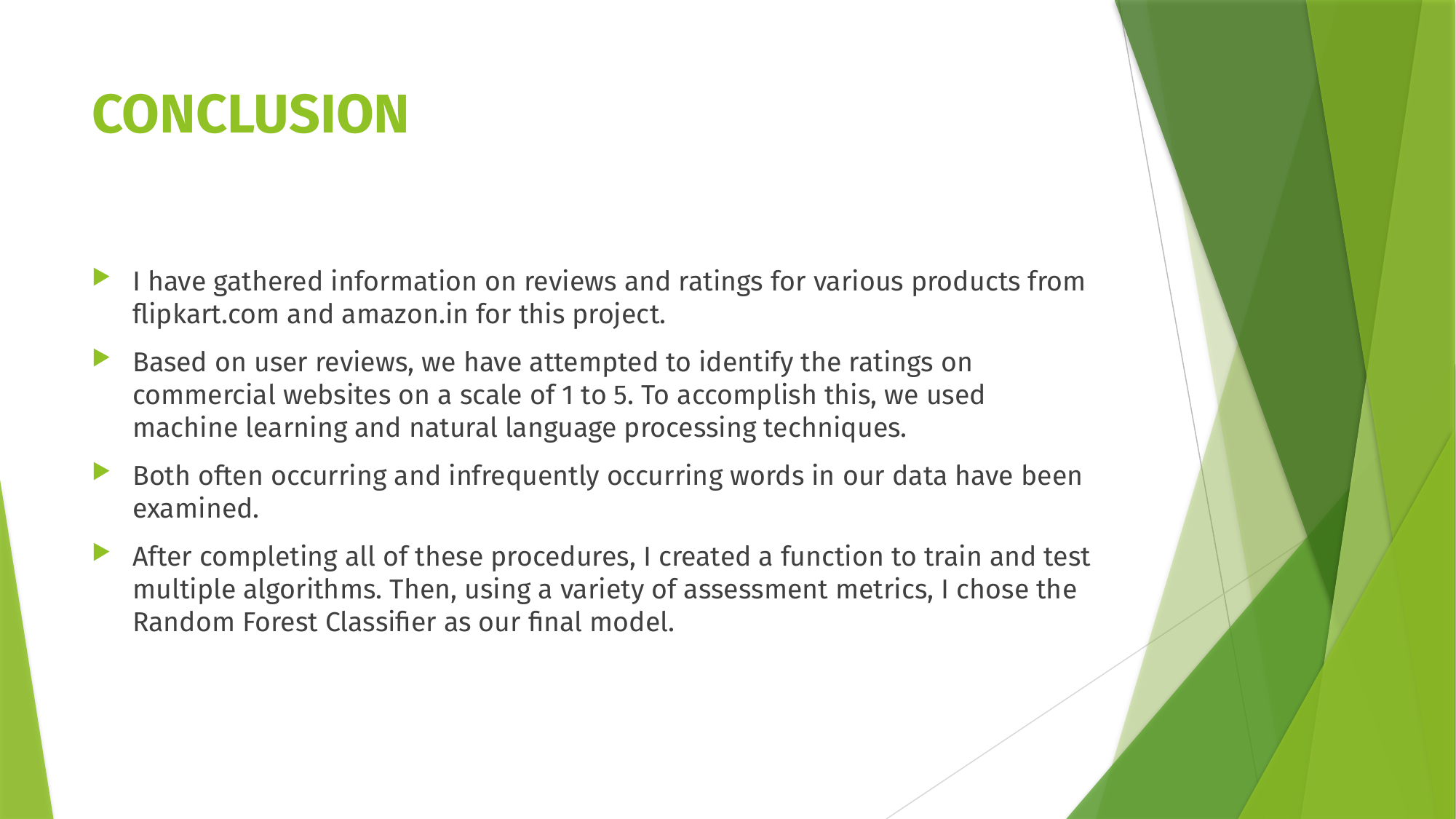

# CONCLUSION
I have gathered information on reviews and ratings for various products from flipkart.com and amazon.in for this project.
Based on user reviews, we have attempted to identify the ratings on commercial websites on a scale of 1 to 5. To accomplish this, we used machine learning and natural language processing techniques.
Both often occurring and infrequently occurring words in our data have been examined.
After completing all of these procedures, I created a function to train and test multiple algorithms. Then, using a variety of assessment metrics, I chose the Random Forest Classifier as our final model.